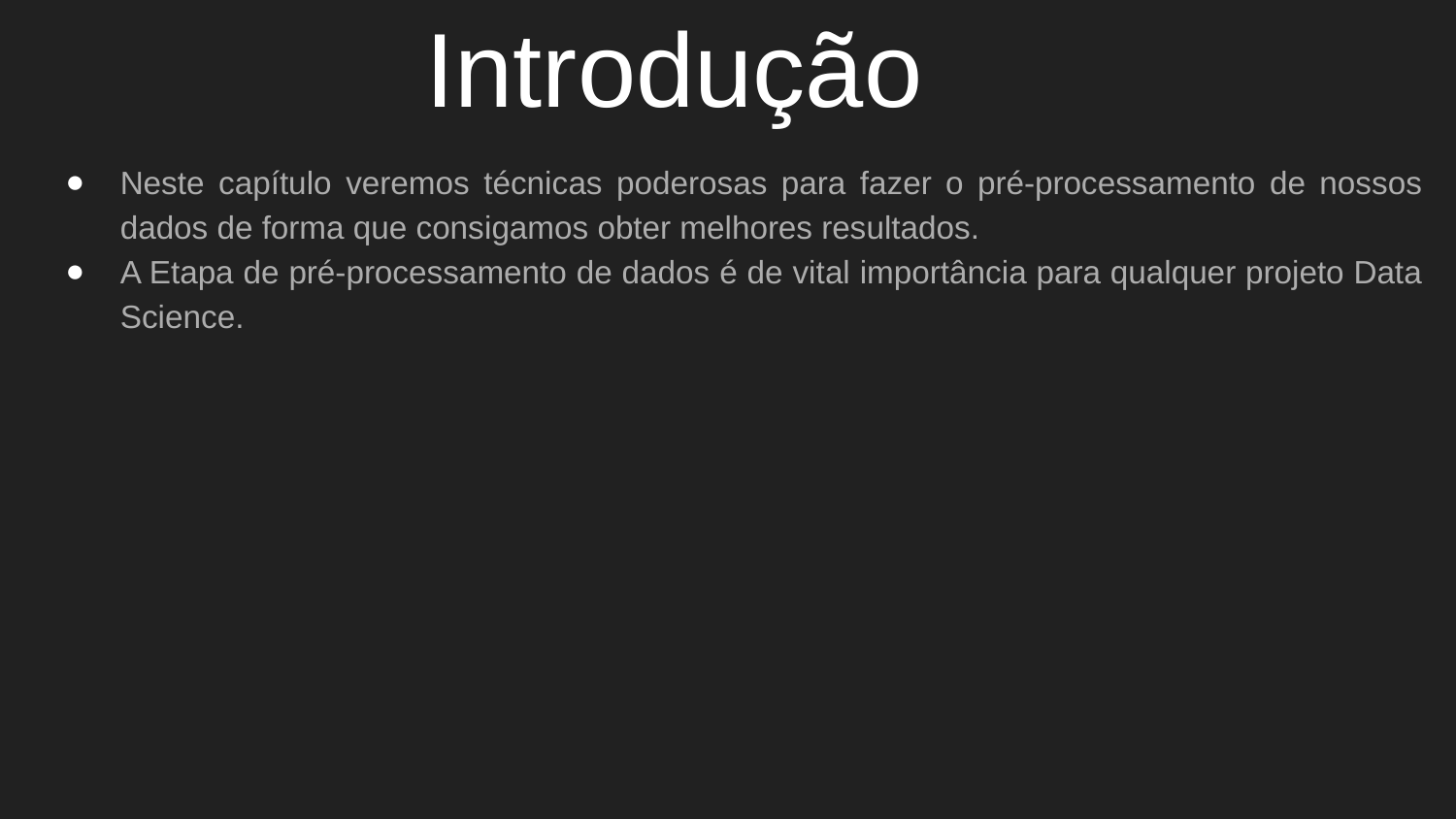

# Introdução
Neste capítulo veremos técnicas poderosas para fazer o pré-processamento de nossos dados de forma que consigamos obter melhores resultados.
A Etapa de pré-processamento de dados é de vital importância para qualquer projeto Data Science.